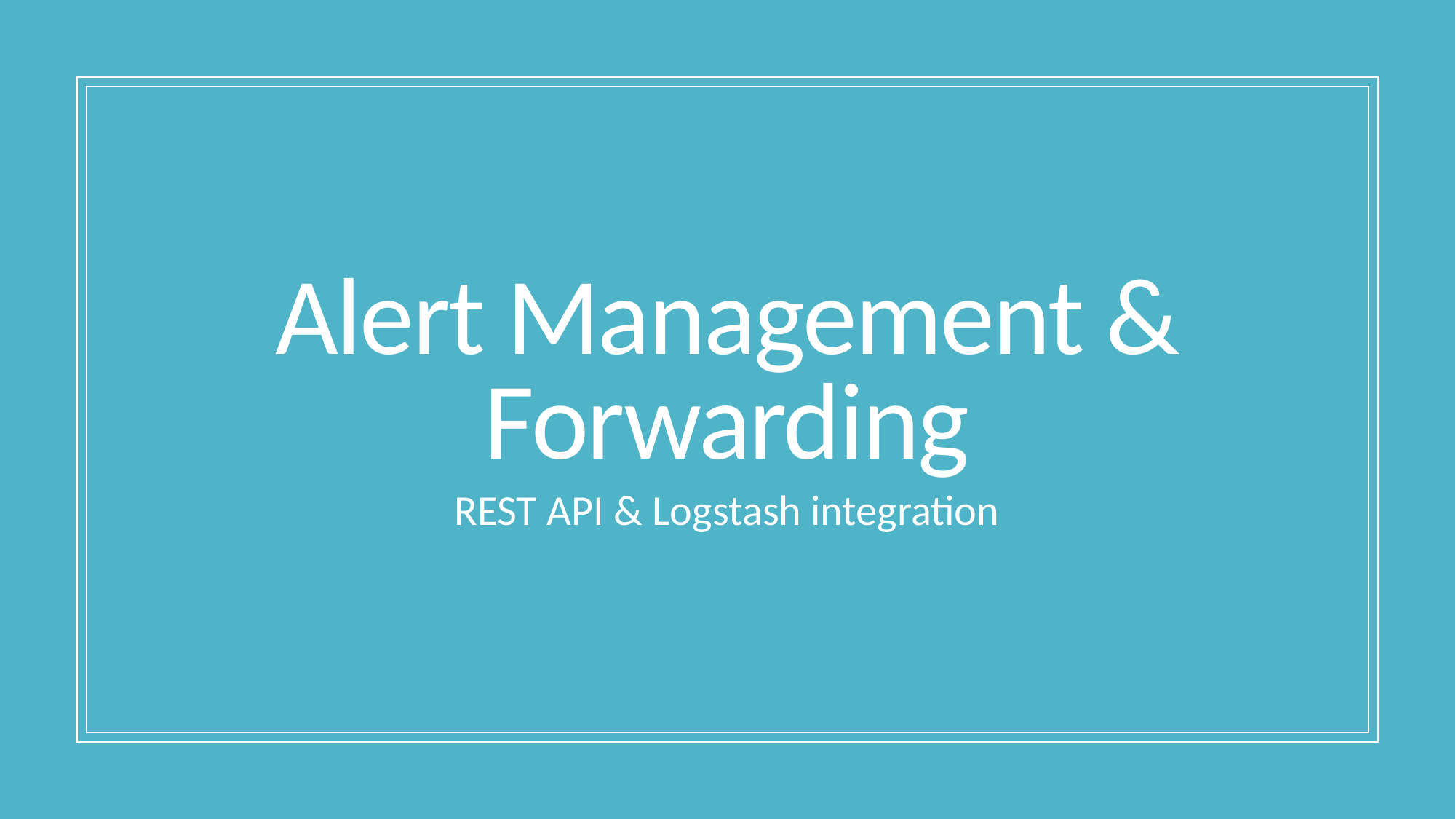

# Alert Management & Forwarding
REST API & Logstash integration